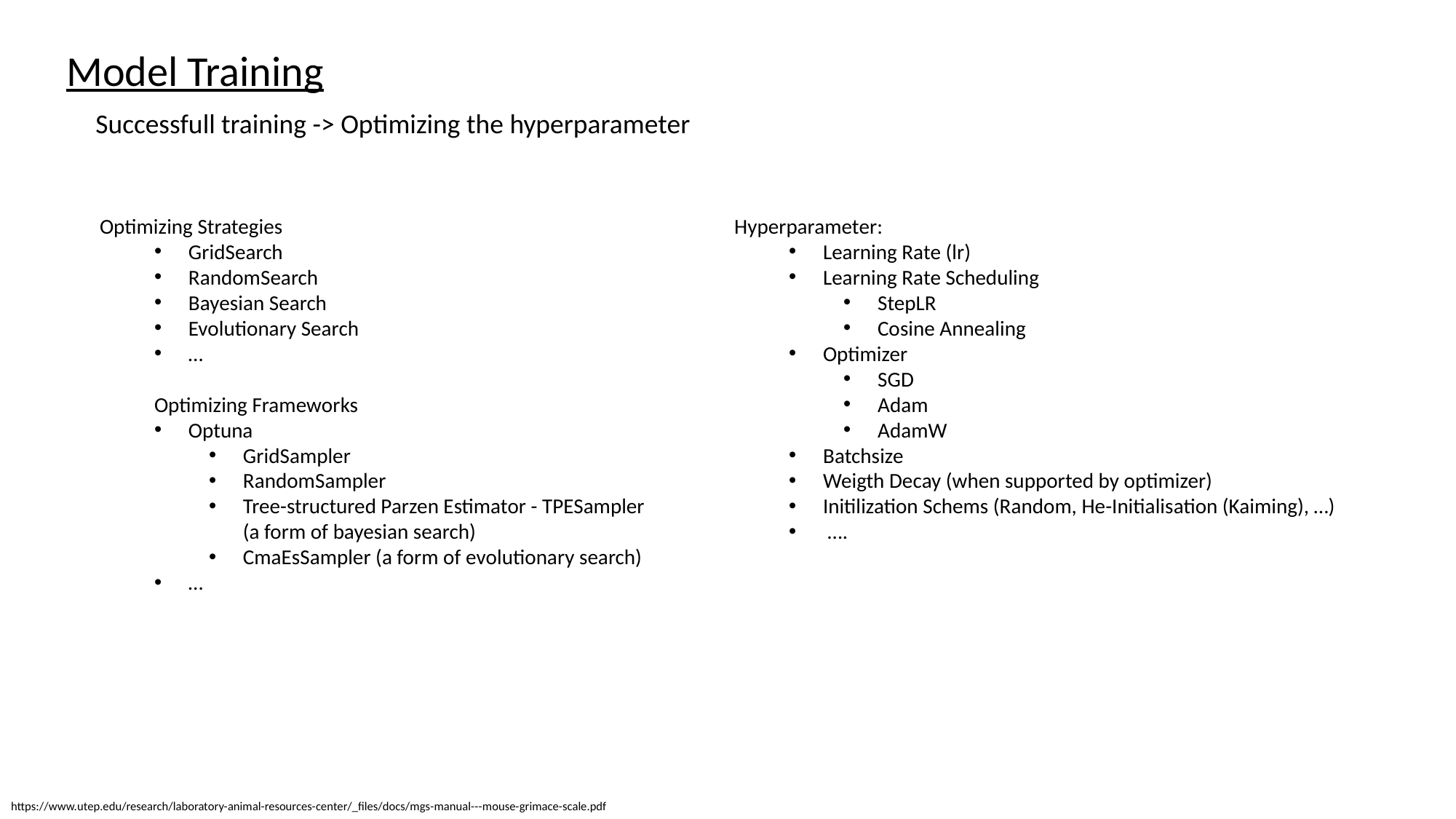

Model Training
Successfull training -> Optimizing the hyperparameter
Optimizing Strategies
GridSearch
RandomSearch
Bayesian Search
Evolutionary Search
…

Optimizing Frameworks
Optuna
GridSampler
RandomSampler
Tree-structured Parzen Estimator - TPESampler (a form of bayesian search)
CmaEsSampler (a form of evolutionary search)
…
Hyperparameter:
Learning Rate (lr)
Learning Rate Scheduling
StepLR
Cosine Annealing
Optimizer
SGD
Adam
AdamW
Batchsize
Weigth Decay (when supported by optimizer)
Initilization Schems (Random, He-Initialisation (Kaiming), …)
 ….
https://www.utep.edu/research/laboratory-animal-resources-center/_files/docs/mgs-manual---mouse-grimace-scale.pdf